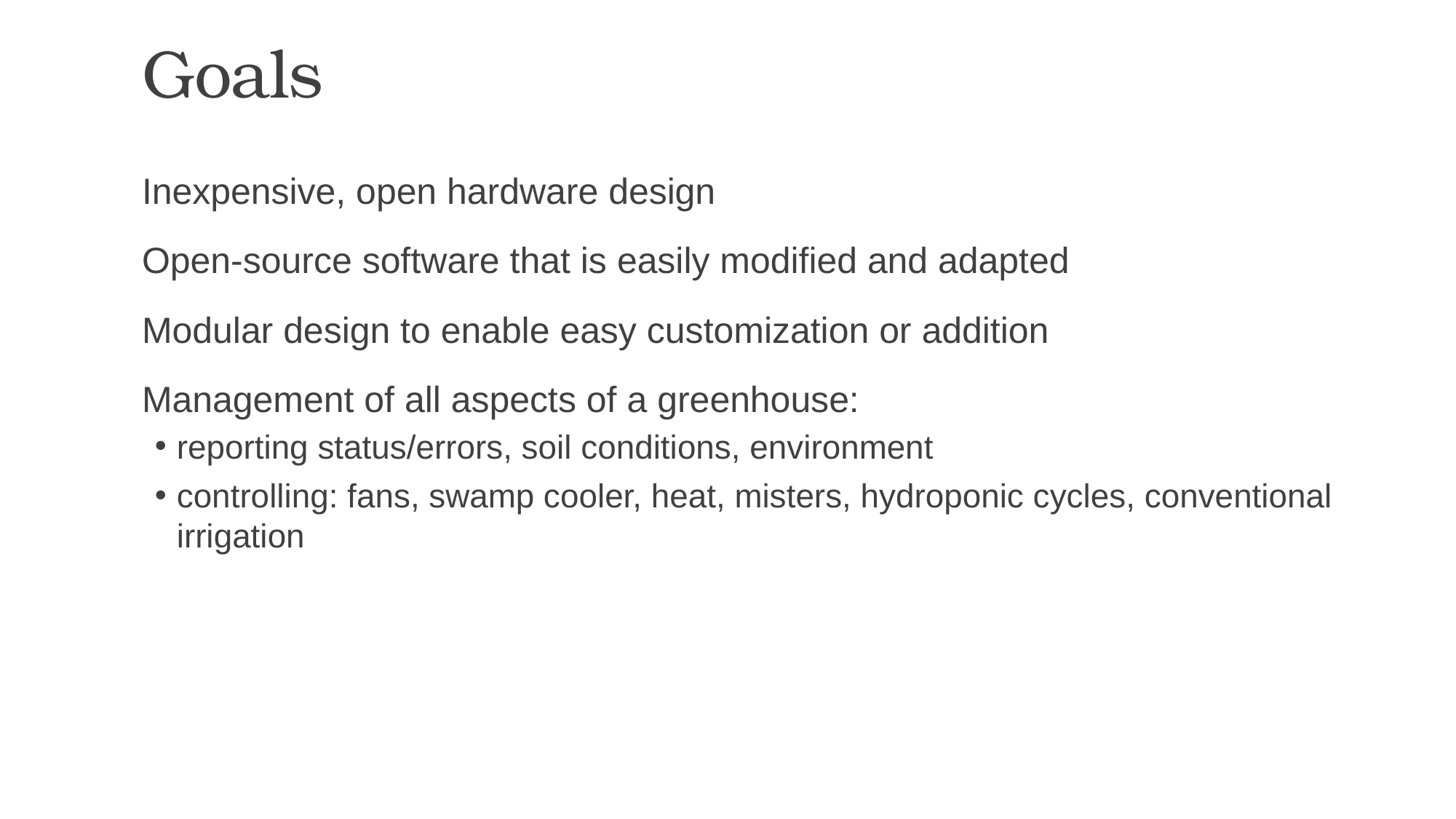

# Goals
Inexpensive, open hardware design
Open-source software that is easily modified and adapted
Modular design to enable easy customization or addition
Management of all aspects of a greenhouse:
reporting status/errors, soil conditions, environment
controlling: fans, swamp cooler, heat, misters, hydroponic cycles, conventional irrigation